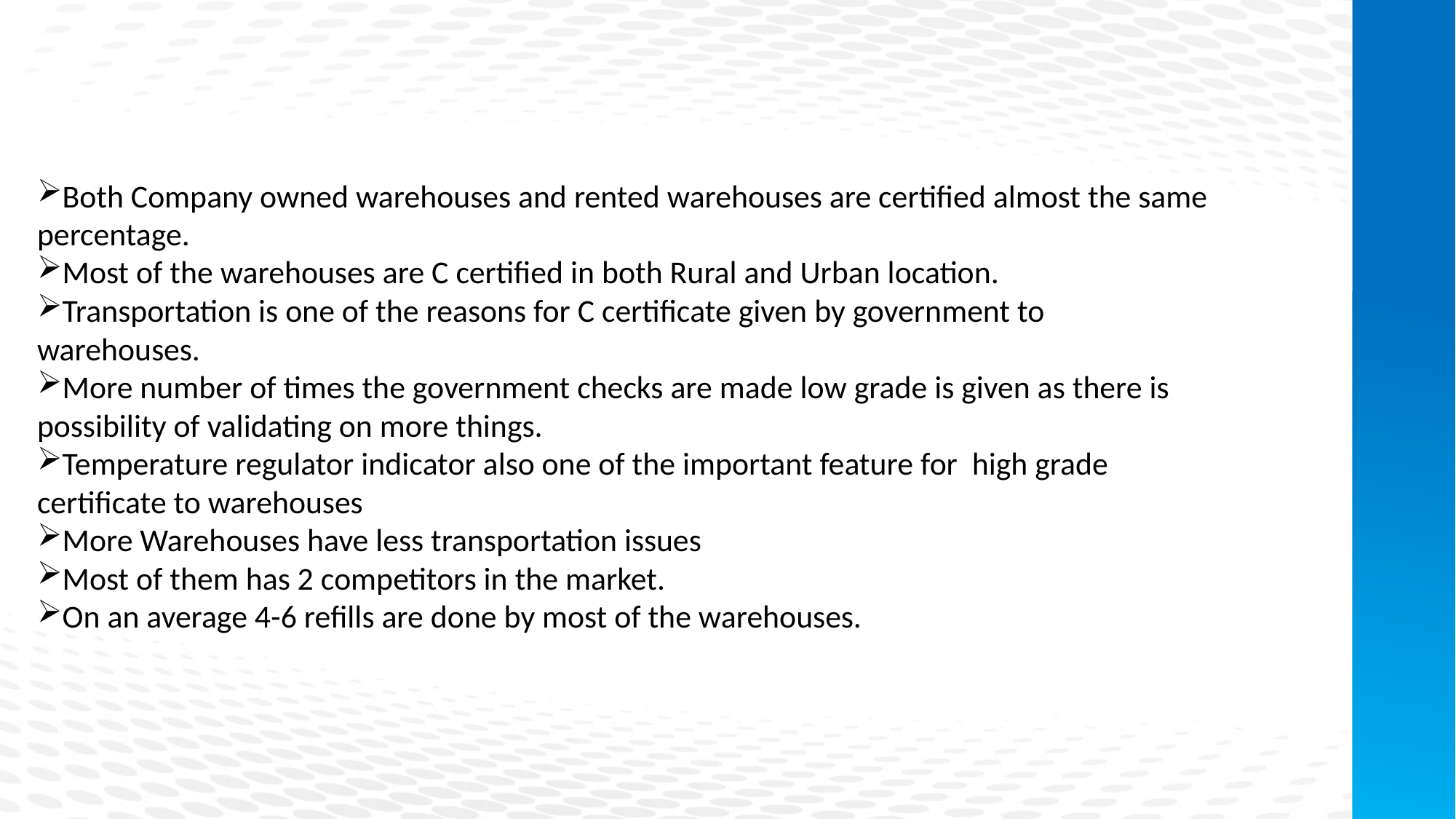

Both Company owned warehouses and rented warehouses are certified almost the same percentage.
Most of the warehouses are C certified in both Rural and Urban location.
Transportation is one of the reasons for C certificate given by government to warehouses.
More number of times the government checks are made low grade is given as there is possibility of validating on more things.
Temperature regulator indicator also one of the important feature for  high grade certificate to warehouses
More Warehouses have less transportation issues
Most of them has 2 competitors in the market.
On an average 4-6 refills are done by most of the warehouses.